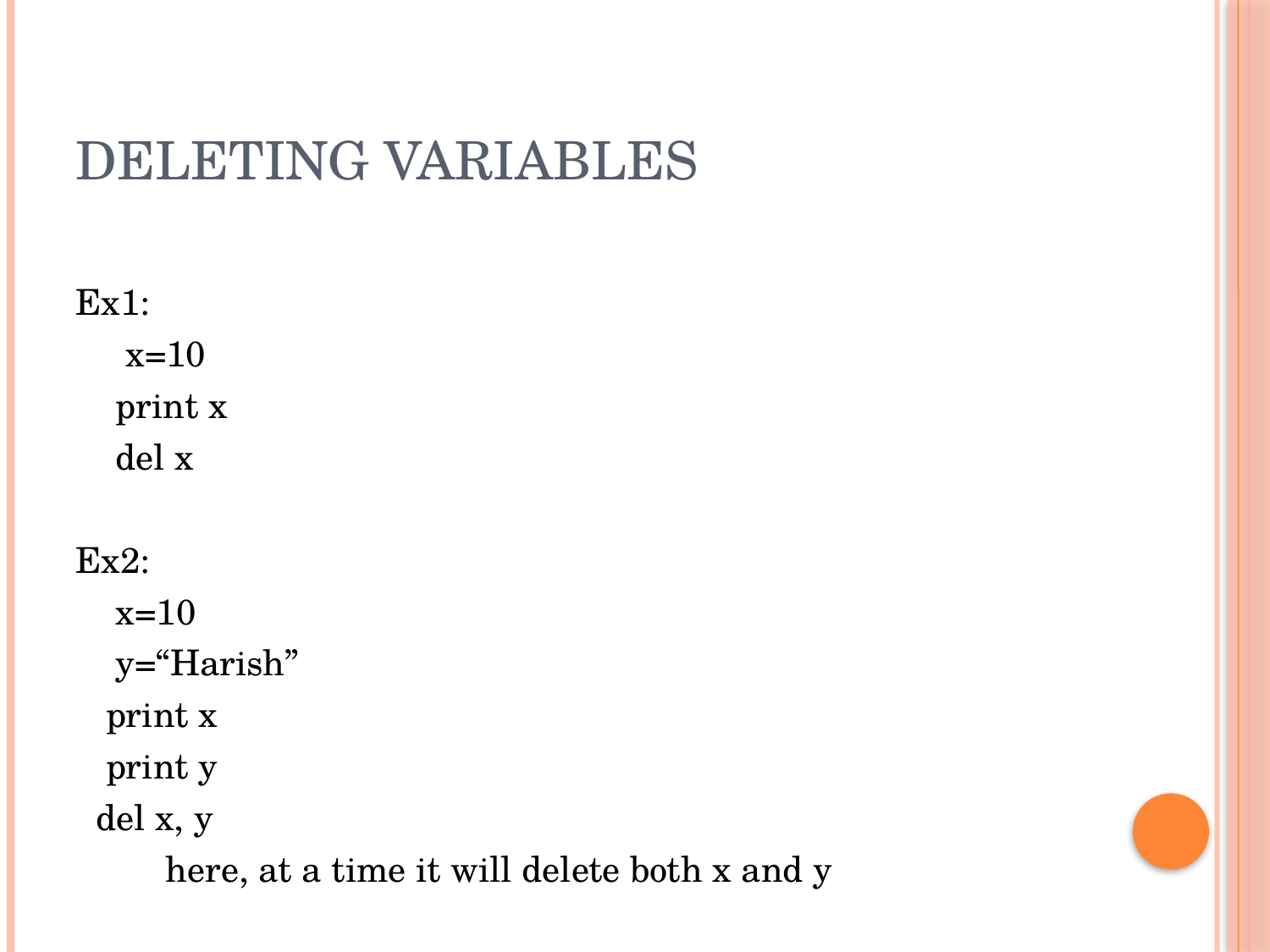

# Deleting variables

Ex1:
     x=10
    print x
    del x

Ex2:
    x=10
    y=“Harish”
   print x
   print y
  del x, y
         here, at a time it will delete both x and y